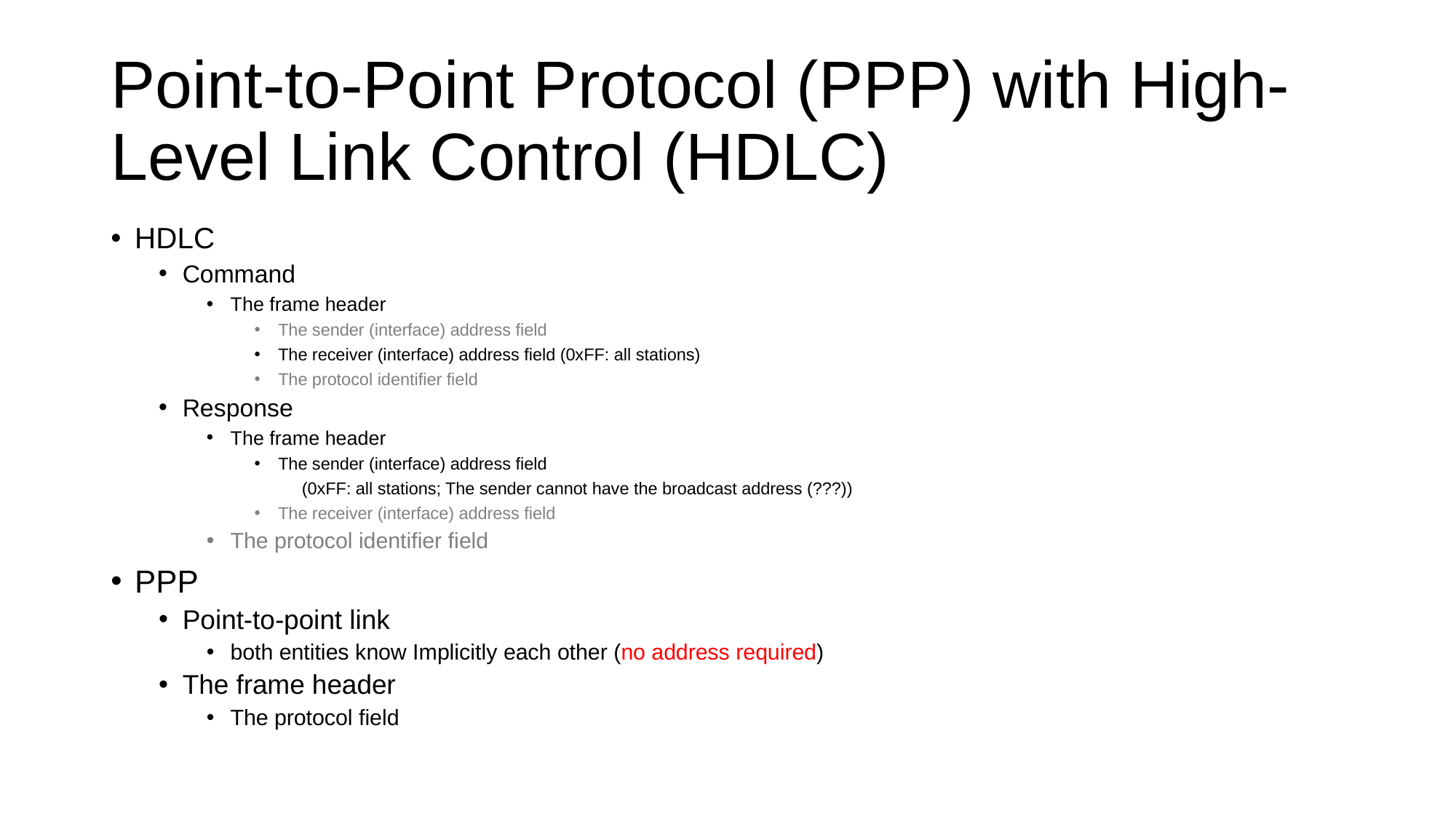

# Point-to-Point Protocol (PPP) with High-Level Link Control (HDLC)
HDLC
Command
The frame header
The sender (interface) address field
The receiver (interface) address field (0xFF: all stations)
The protocol identifier field
Response
The frame header
The sender (interface) address field
(0xFF: all stations; The sender cannot have the broadcast address (???))
The receiver (interface) address field
The protocol identifier field
PPP
Point-to-point link
both entities know Implicitly each other (no address required)
The frame header
The protocol field